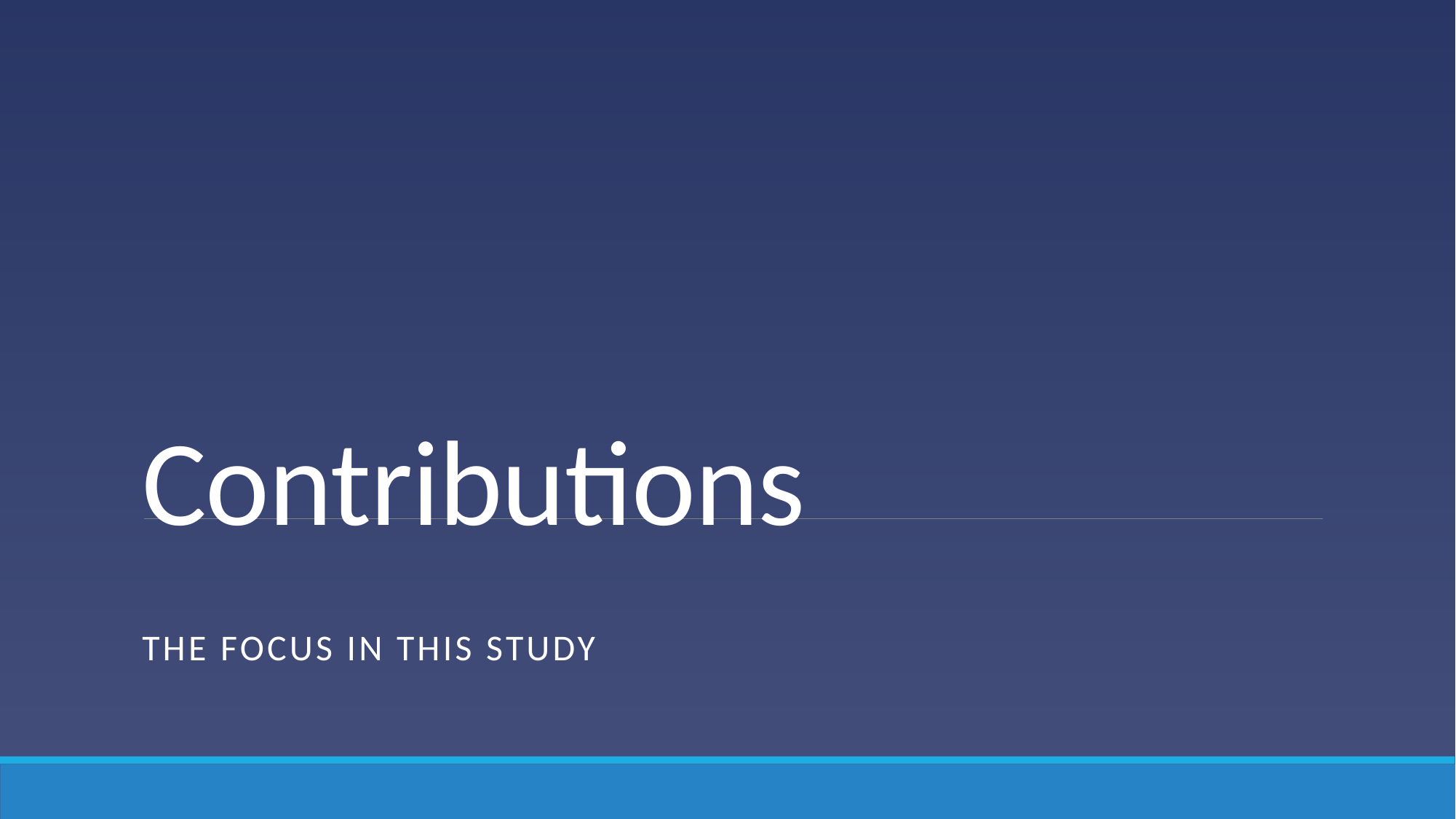

# Contributions
The focus in this study